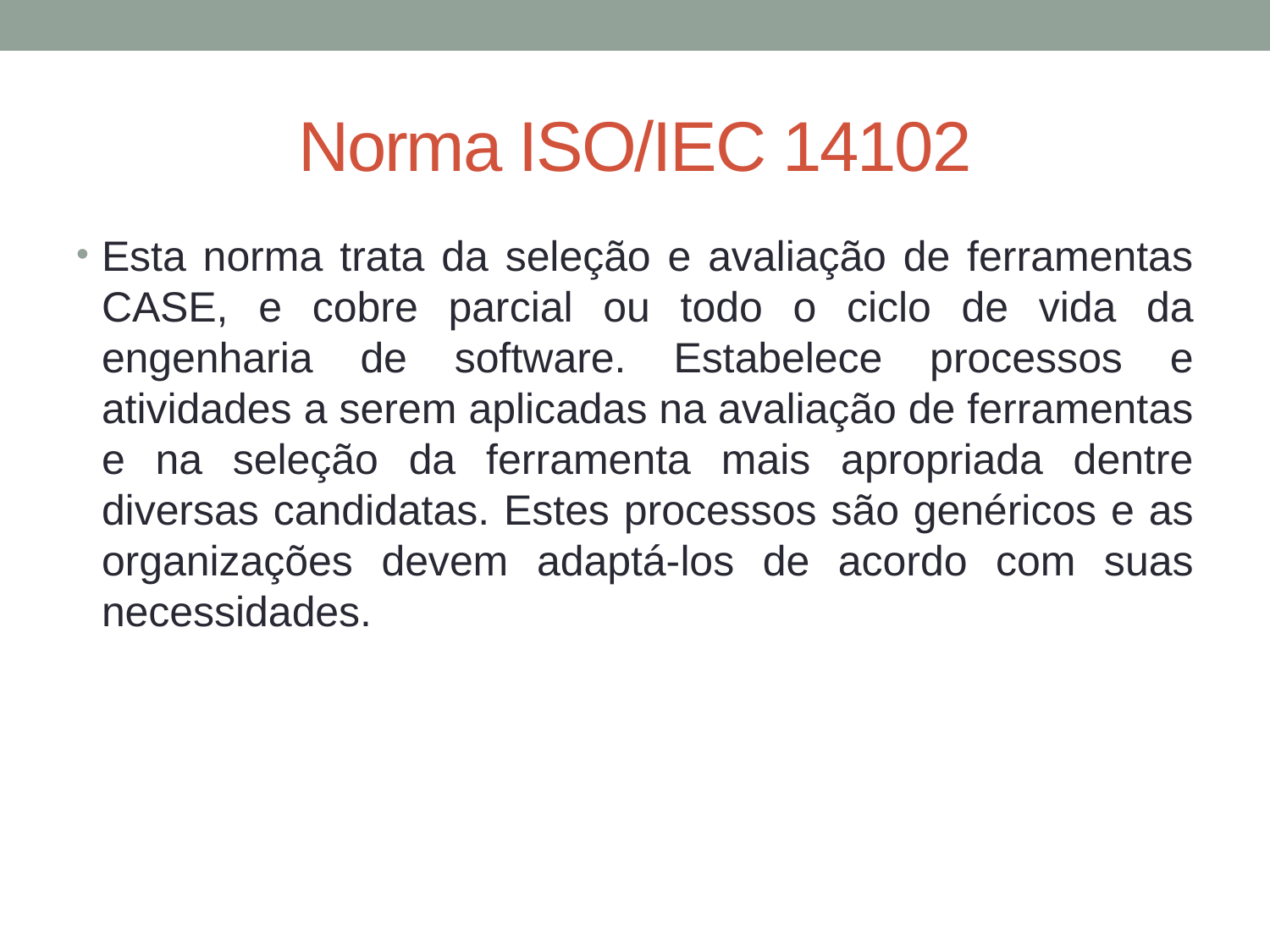

# Norma ISO/IEC 14102
Esta norma trata da seleção e avaliação de ferramentas CASE, e cobre parcial ou todo o ciclo de vida da engenharia de software. Estabelece processos e atividades a serem aplicadas na avaliação de ferramentas e na seleção da ferramenta mais apropriada dentre diversas candidatas. Estes processos são genéricos e as organizações devem adaptá-los de acordo com suas necessidades.